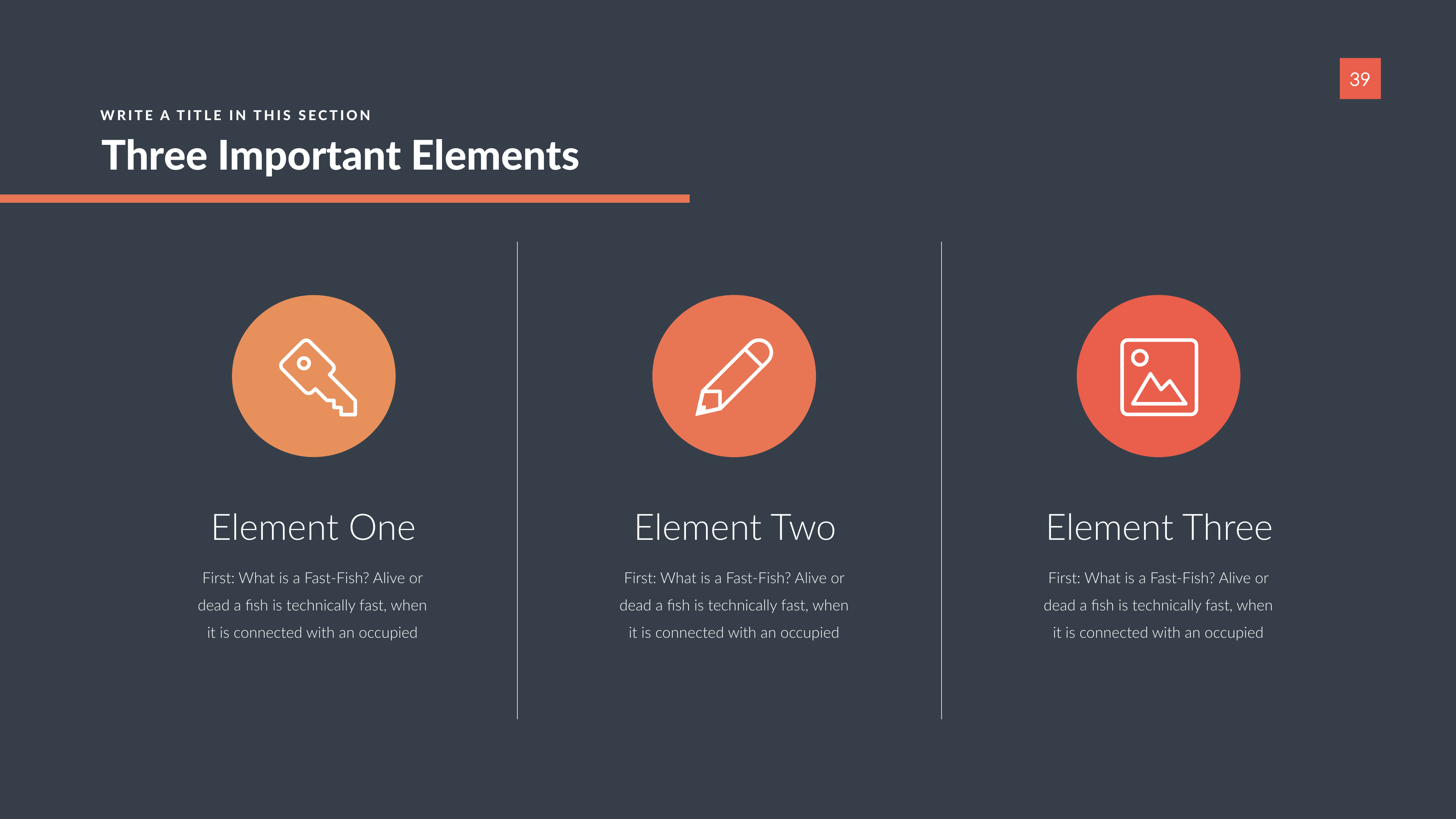

WRITE A TITLE IN THIS SECTION
Three Important Elements

Element One
Element Two
Element Three
First: What is a Fast-Fish? Alive or dead a fish is technically fast, when it is connected with an occupied
First: What is a Fast-Fish? Alive or dead a fish is technically fast, when it is connected with an occupied
First: What is a Fast-Fish? Alive or dead a fish is technically fast, when it is connected with an occupied